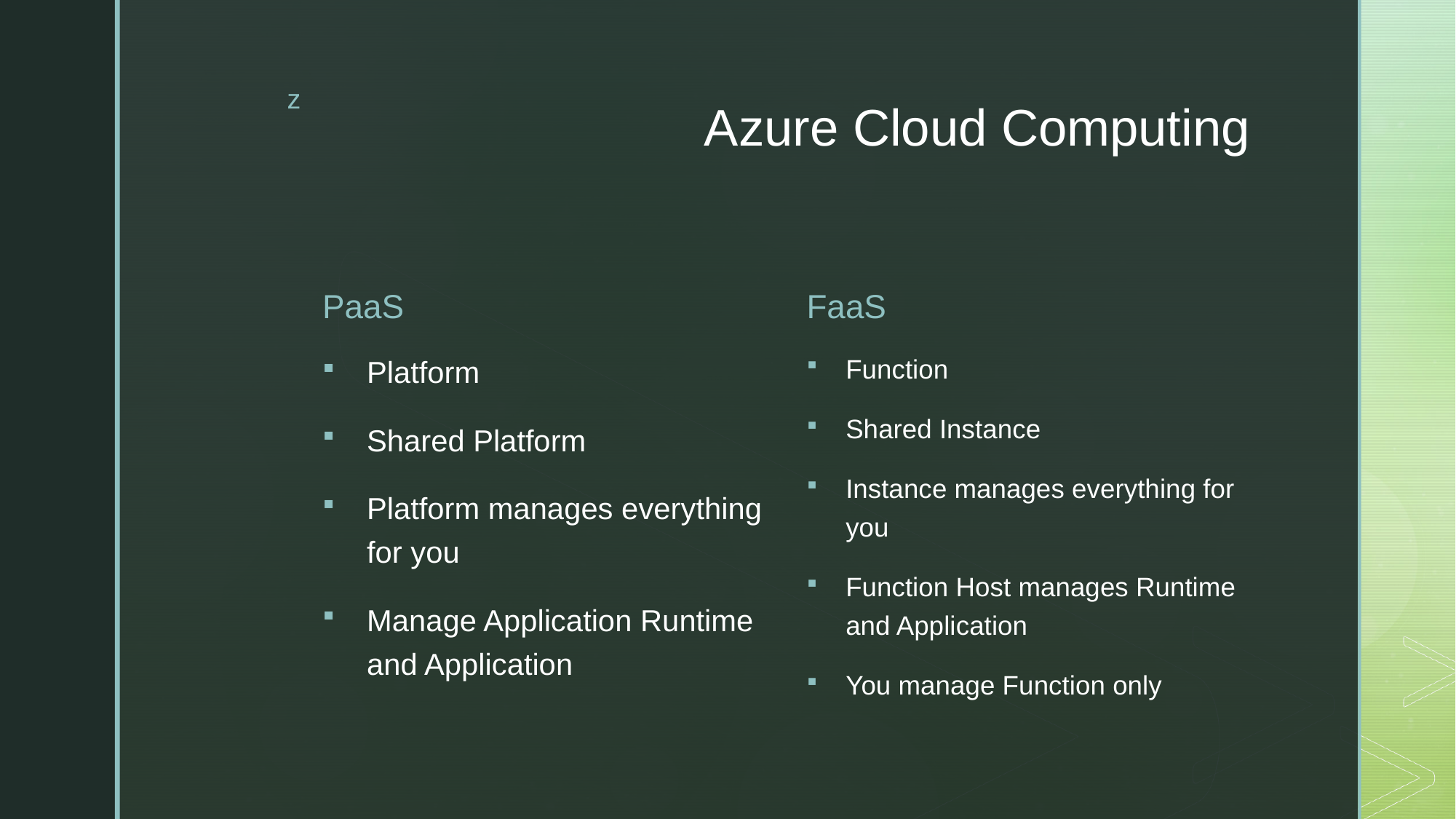

# Azure Cloud Computing
PaaS
FaaS
Platform
Shared Platform
Platform manages everything for you
Manage Application Runtime and Application
Function
Shared Instance
Instance manages everything for you
Function Host manages Runtime and Application
You manage Function only